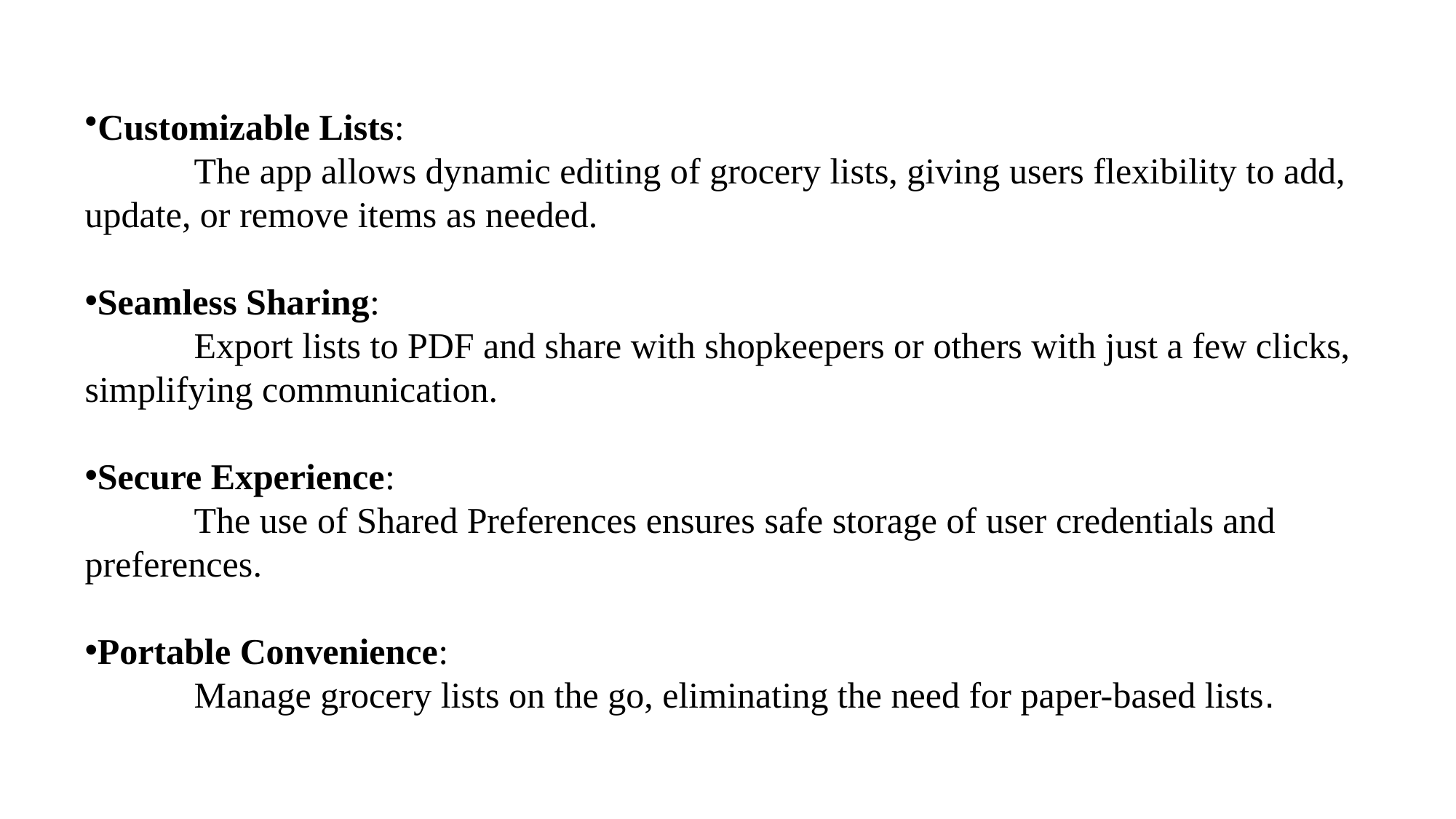

Customizable Lists:
	The app allows dynamic editing of grocery lists, giving users flexibility to add, update, or remove items as needed.

Seamless Sharing:
	Export lists to PDF and share with shopkeepers or others with just a few clicks, simplifying communication.

Secure Experience:
	The use of Shared Preferences ensures safe storage of user credentials and preferences.

Portable Convenience:
	Manage grocery lists on the go, eliminating the need for paper-based lists.